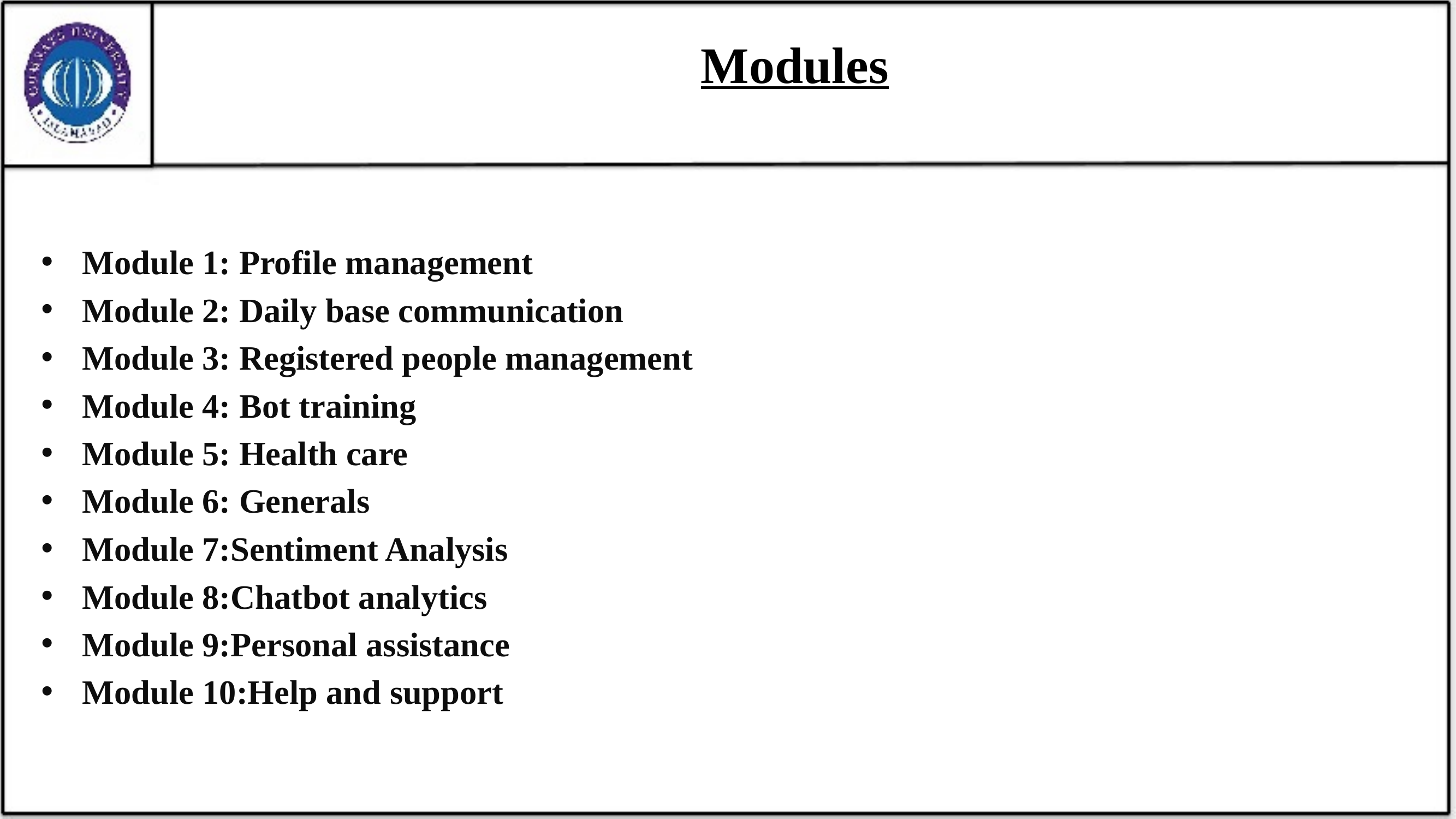

# Modules

Module 1: Profile management
Module 2: Daily base communication
Module 3: Registered people management
Module 4: Bot training
Module 5: Health care
Module 6: Generals
Module 7:Sentiment Analysis
Module 8:Chatbot analytics
Module 9:Personal assistance
Module 10:Help and support

12